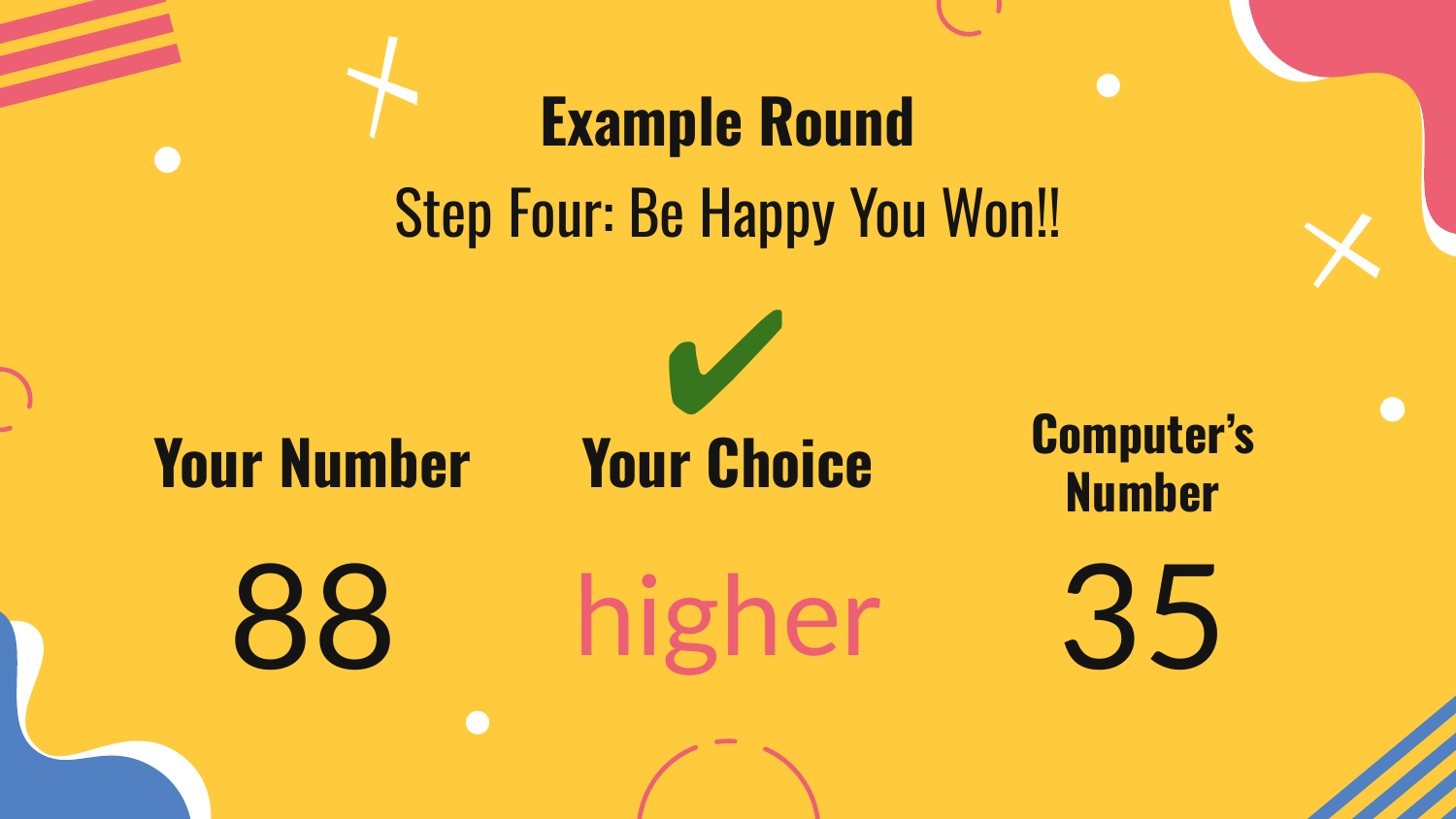

Example Round
Step Four: Be Happy You Won!!
✔
# Your Number
Your Choice
Computer’s Number
88
higher
35